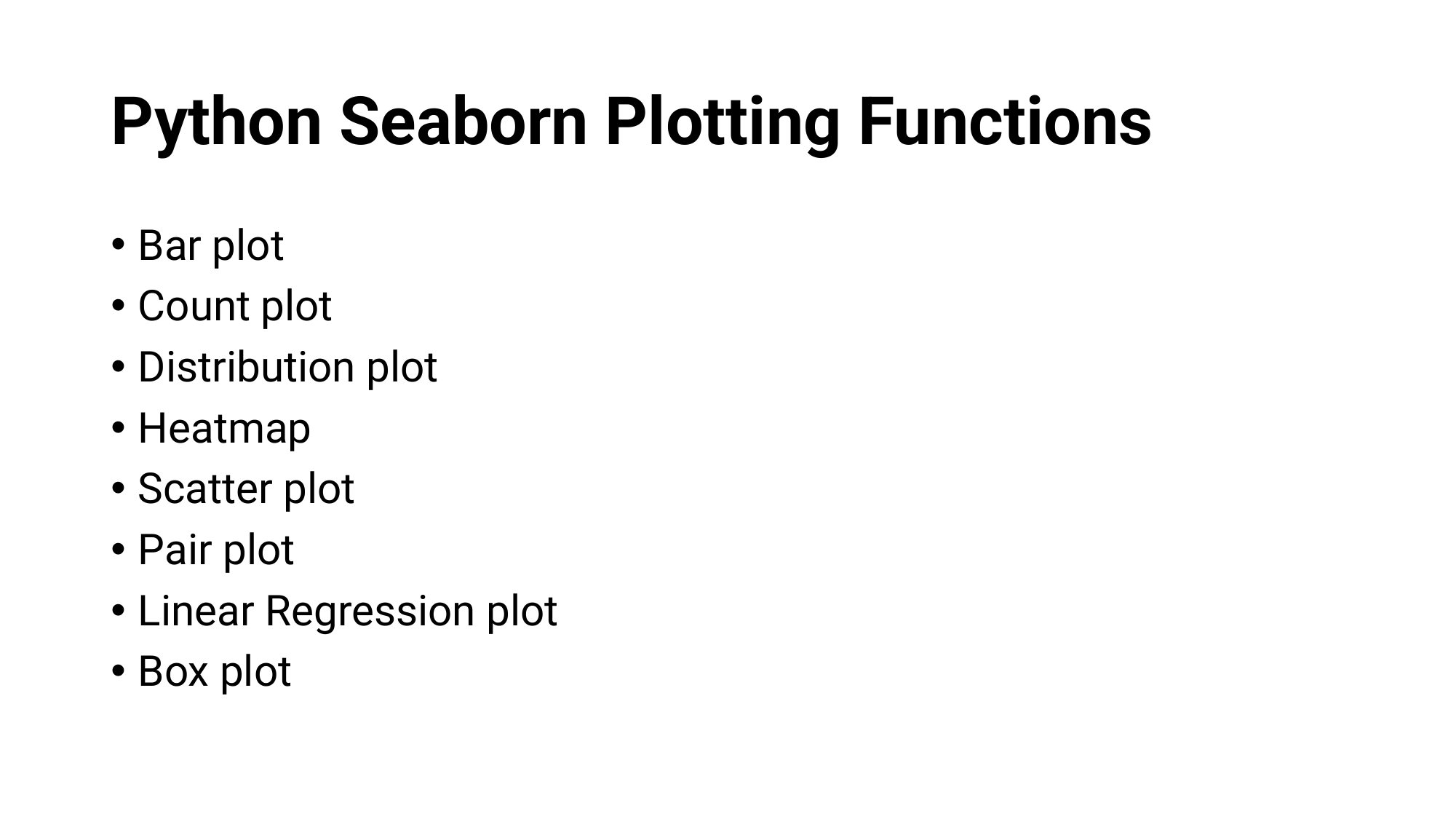

# Python Seaborn Plotting Functions
Bar plot
Count plot
Distribution plot
Heatmap
Scatter plot
Pair plot
Linear Regression plot
Box plot